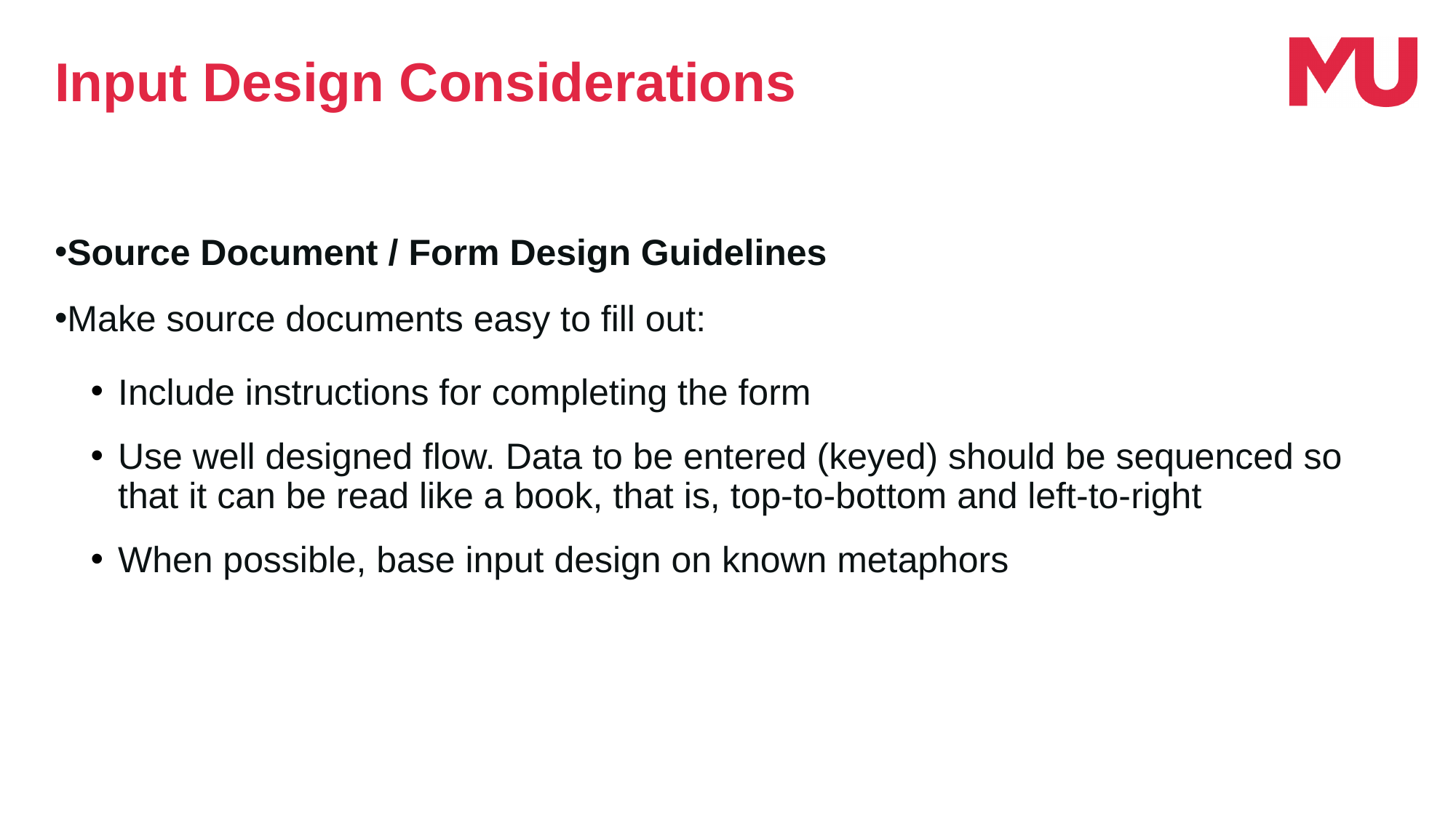

Input Design Considerations

Source Document / Form Design Guidelines
Make source documents easy to fill out:
Include instructions for completing the form
Use well designed flow. Data to be entered (keyed) should be sequenced so that it can be read like a book, that is, top-to-bottom and left-to-right
When possible, base input design on known metaphors